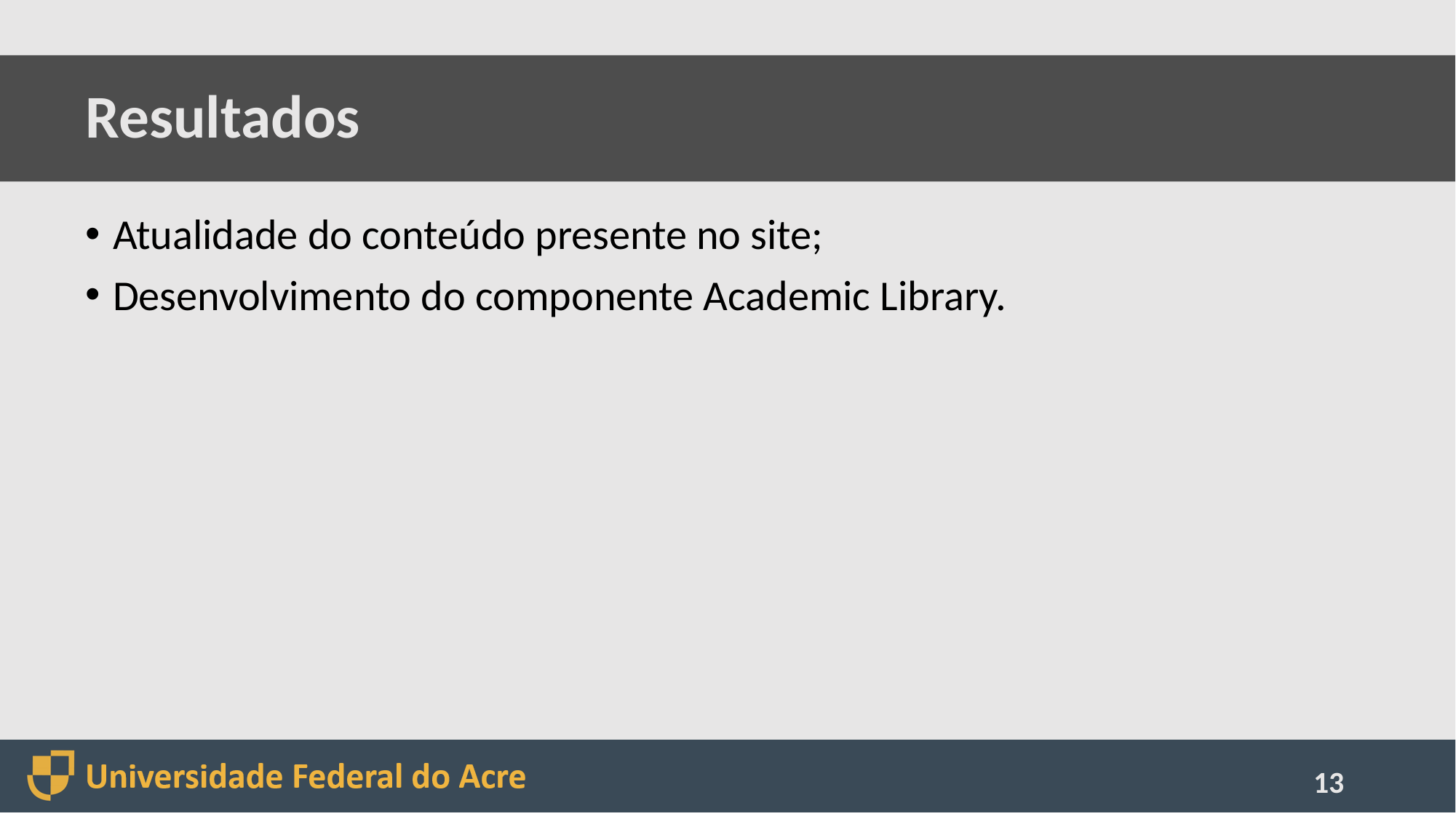

# Resultados
Atualidade do conteúdo presente no site;
Desenvolvimento do componente Academic Library.
13